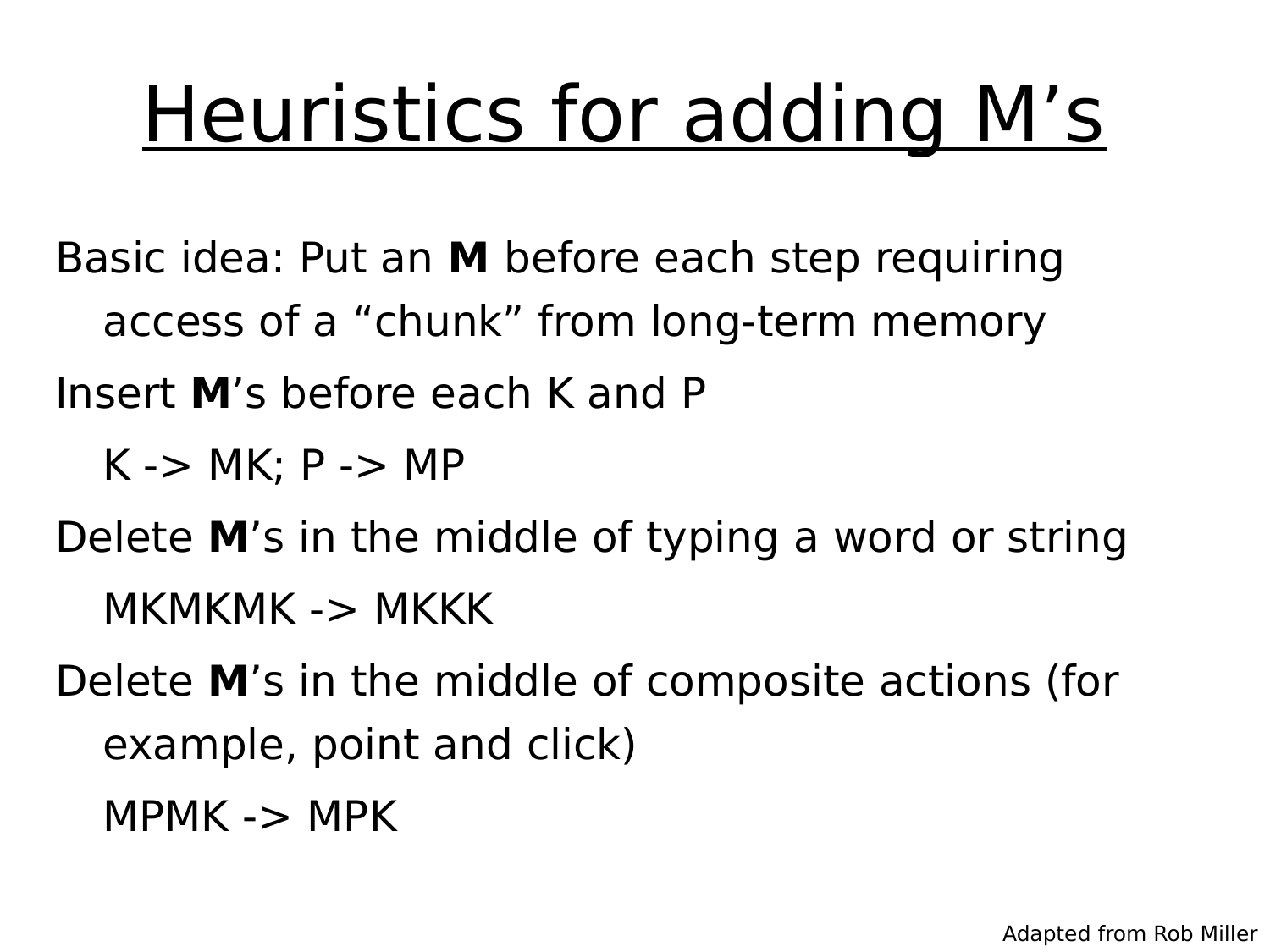

# Heuristics for adding M’s
Basic idea: Put an M before each step requiring access of a “chunk” from long-term memory
Insert M’s before each K and P
	K -> MK; P -> MP
Delete M’s in the middle of typing a word or string
	MKMKMK -> MKKK
Delete M’s in the middle of composite actions (for example, point and click)
	MPMK -> MPK

Adapted from Rob Miller